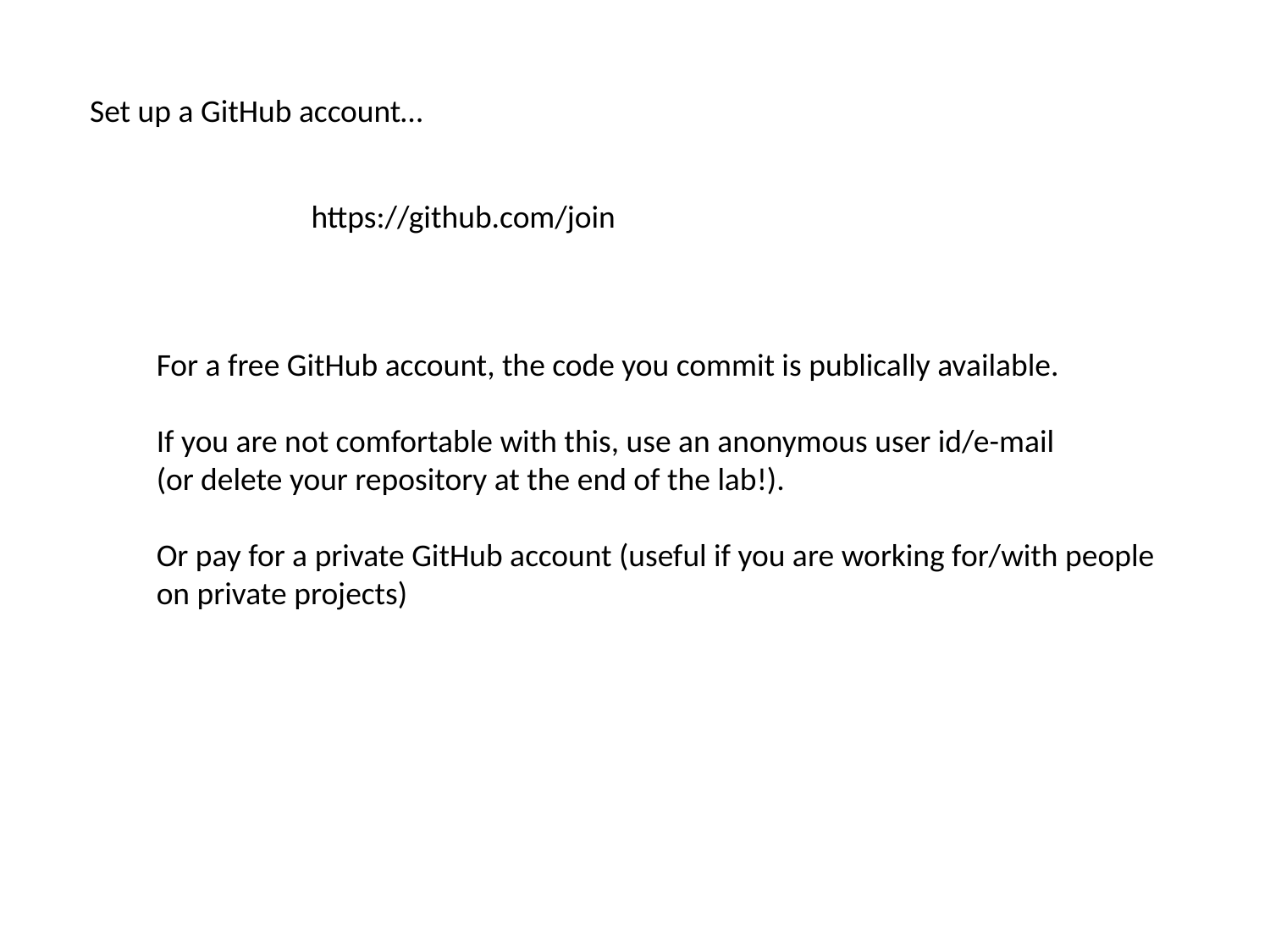

Set up a GitHub account…
https://github.com/join
For a free GitHub account, the code you commit is publically available.

If you are not comfortable with this, use an anonymous user id/e-mail
(or delete your repository at the end of the lab!).

Or pay for a private GitHub account (useful if you are working for/with people
on private projects)